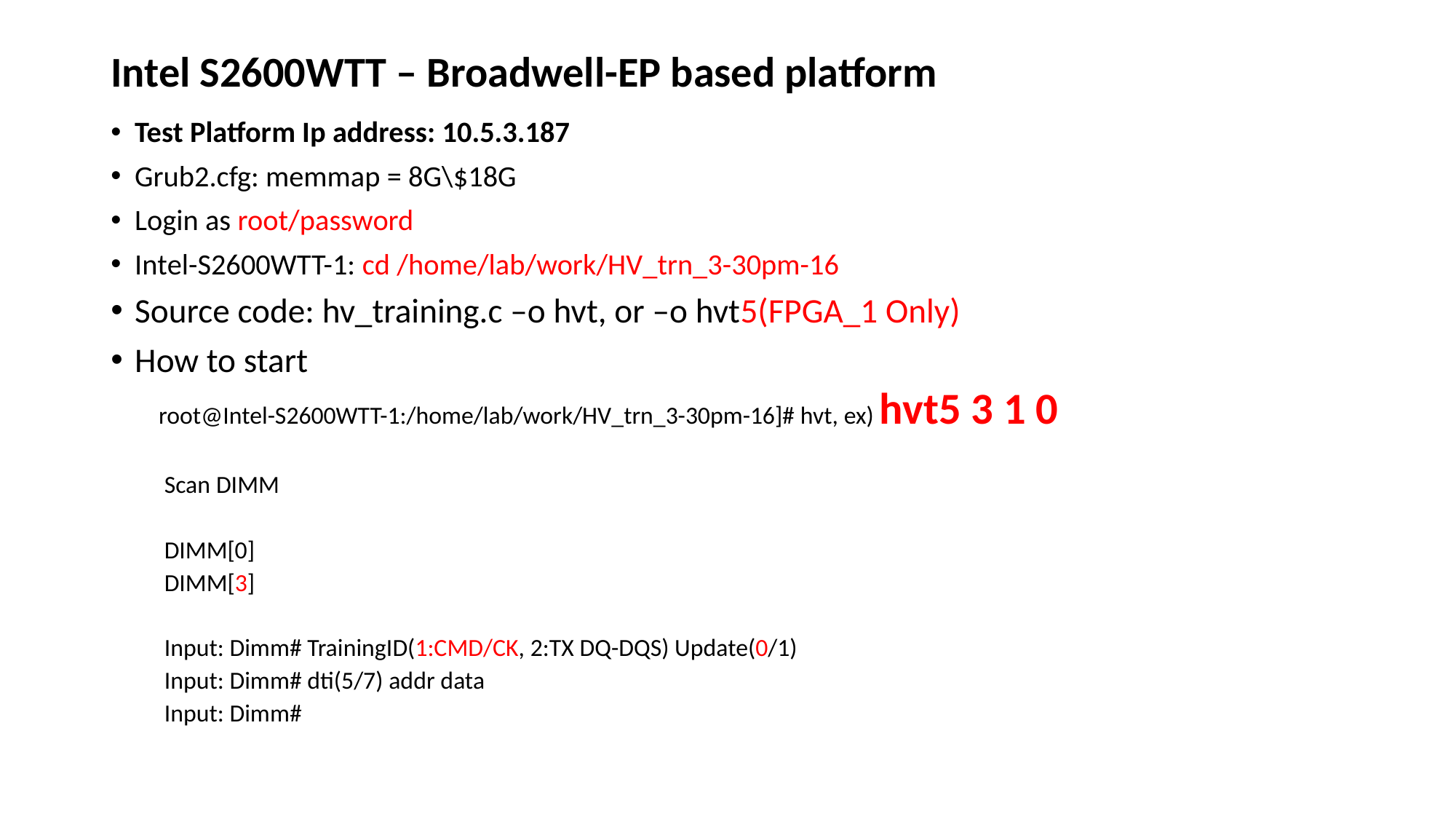

# Intel S2600WTT – Broadwell-EP based platform
Test Platform Ip address: 10.5.3.187
Grub2.cfg: memmap = 8G\$18G
Login as root/password
Intel-S2600WTT-1: cd /home/lab/work/HV_trn_3-30pm-16
Source code: hv_training.c –o hvt, or –o hvt5(FPGA_1 Only)
How to start
root@Intel-S2600WTT-1:/home/lab/work/HV_trn_3-30pm-16]# hvt, ex) hvt5 3 1 0

 Scan DIMM

 DIMM[0]
 DIMM[3]

 Input: Dimm# TrainingID(1:CMD/CK, 2:TX DQ-DQS) Update(0/1)
 Input: Dimm# dti(5/7) addr data
 Input: Dimm#